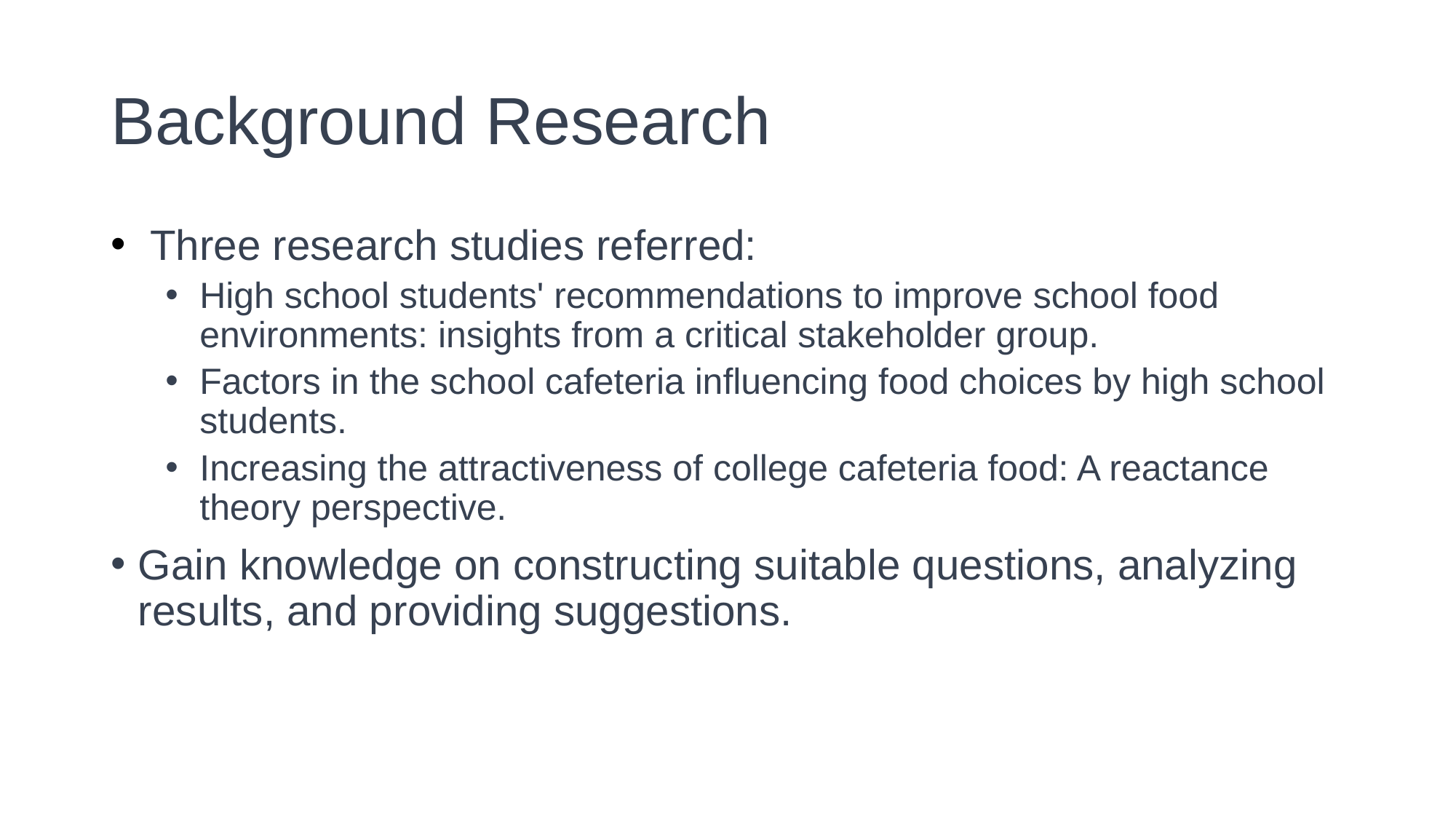

# Background Research
 Three research studies referred:
High school students' recommendations to improve school food environments: insights from a critical stakeholder group.
Factors in the school cafeteria influencing food choices by high school students.
Increasing the attractiveness of college cafeteria food: A reactance theory perspective.
Gain knowledge on constructing suitable questions, analyzing results, and providing suggestions.